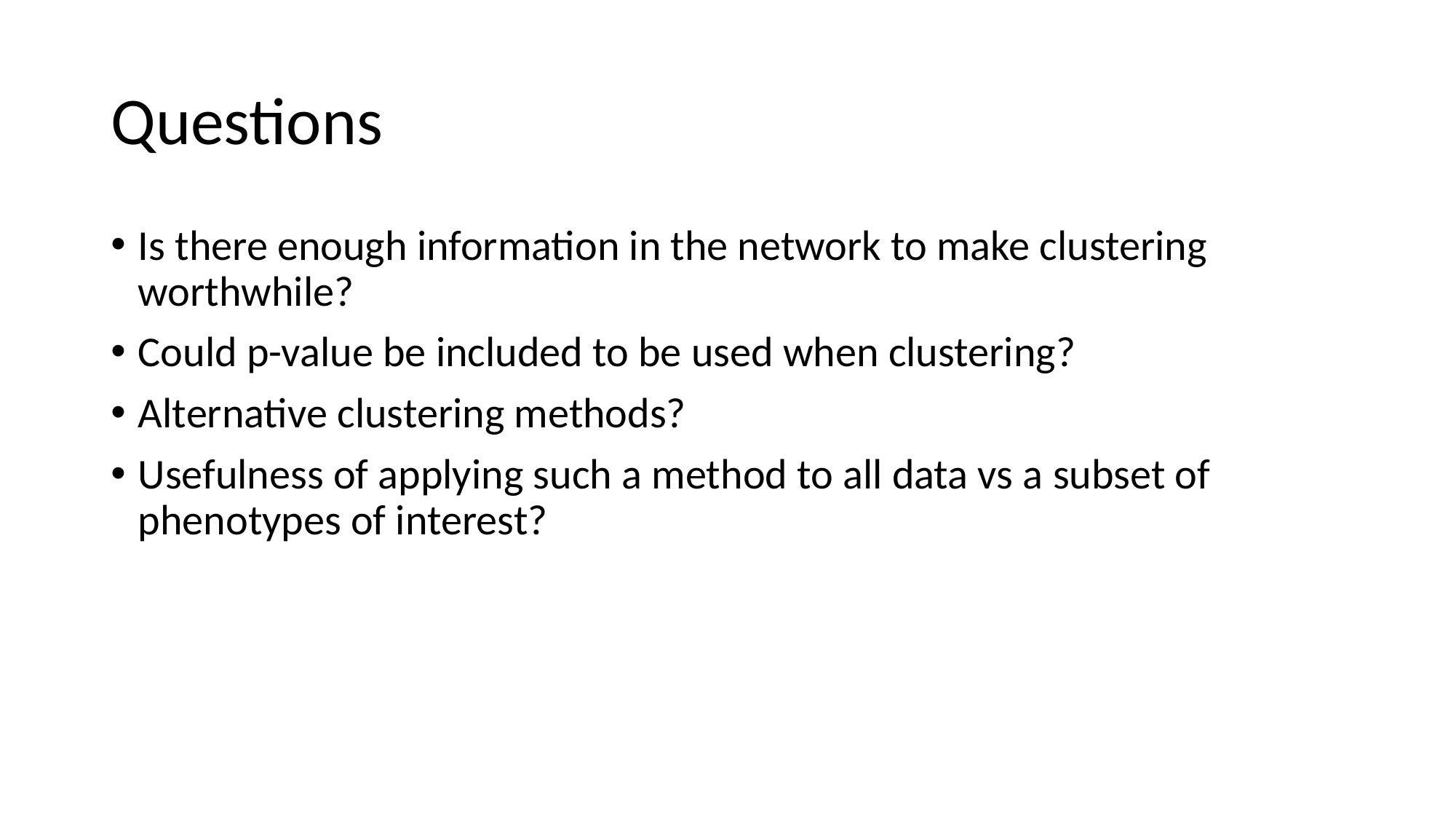

# Questions
Is there enough information in the network to make clustering worthwhile?
Could p-value be included to be used when clustering?
Alternative clustering methods?
Usefulness of applying such a method to all data vs a subset of phenotypes of interest?